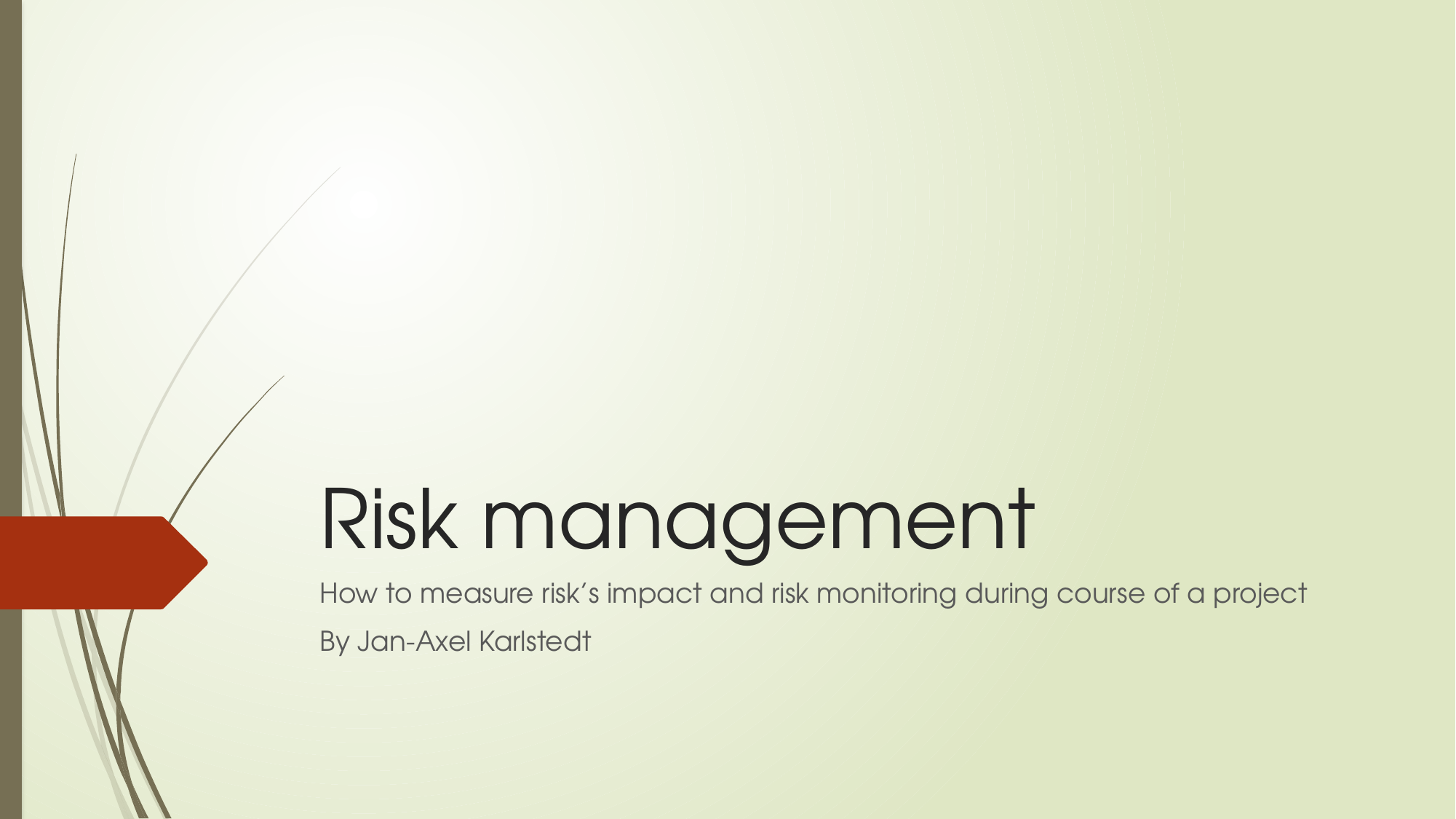

# Risk management
How to measure risk’s impact and risk monitoring during course of a project
By Jan-Axel Karlstedt